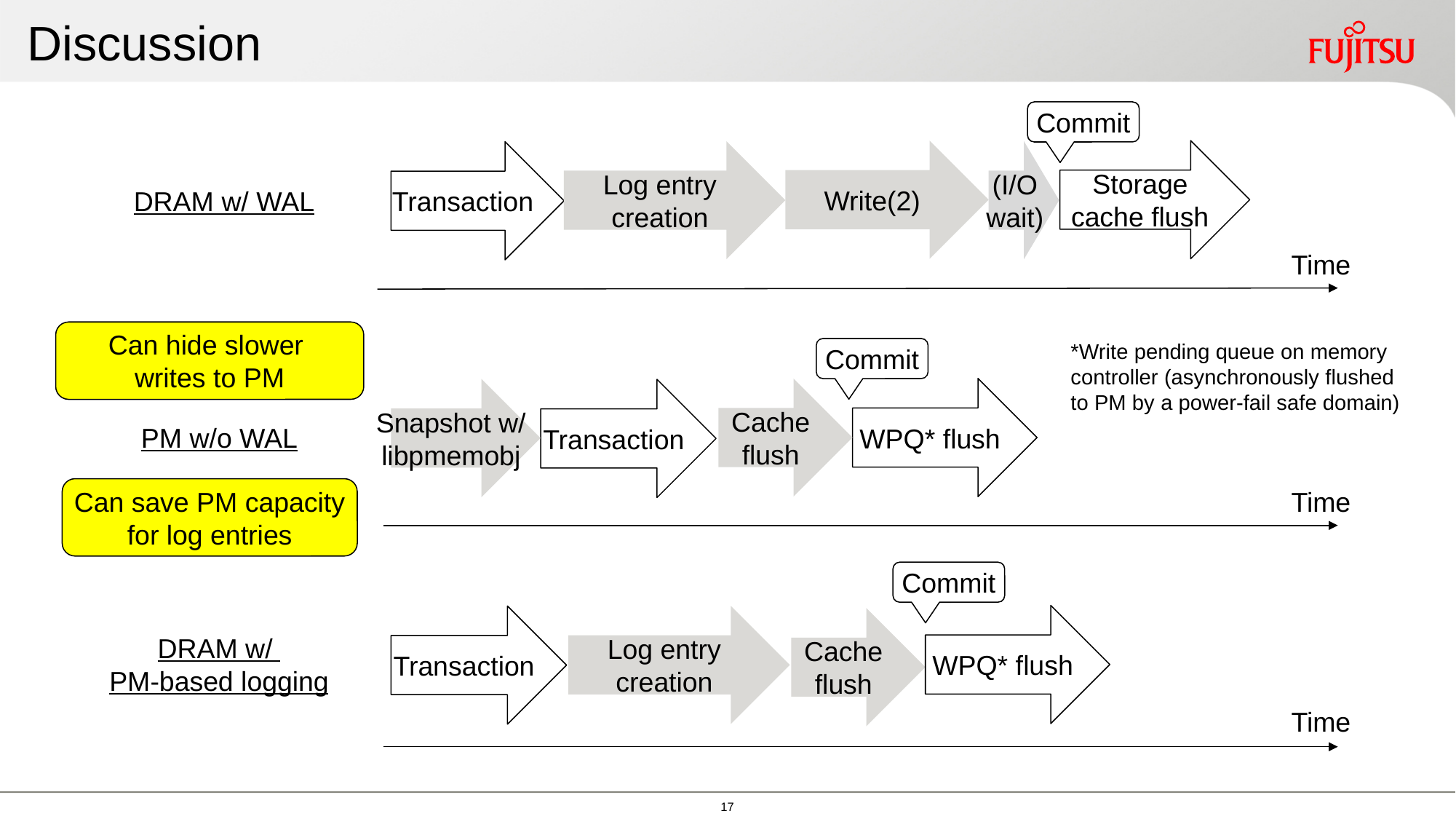

# Discussion
Commit
Write(2)
Storage
cache flush
Log entry
creation
(I/O
wait)
Transaction
DRAM w/ WAL
Time
Can hide slower
writes to PM
*Write pending queue on memory controller (asynchronously flushed to PM by a power-fail safe domain)
Commit
Cache
flush
WPQ* flush
Snapshot w/
libpmemobj
Transaction
PM w/o WAL
Time
Can save PM capacity
for log entries
Commit
WPQ* flush
Log entry
creation
Transaction
Cache
flush
DRAM w/
PM-based logging
Time
17